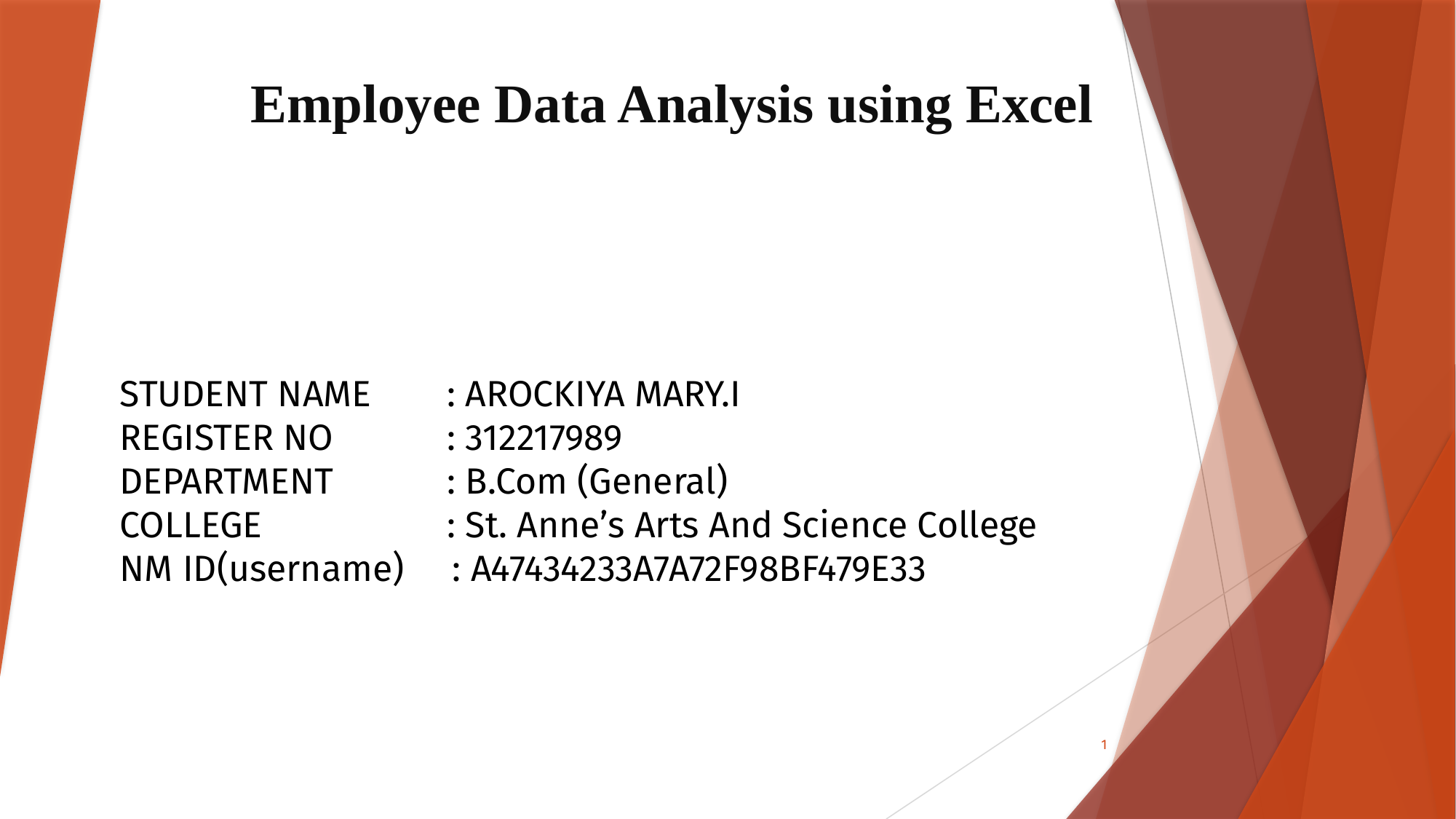

# Employee Data Analysis using Excel
STUDENT NAME	: AROCKIYA MARY.I
REGISTER NO		: 312217989
DEPARTMENT		: B.Com (General)
COLLEGE		: St. Anne’s Arts And Science College
NM ID(username)     : A47434233A7A72F98BF479E33
1